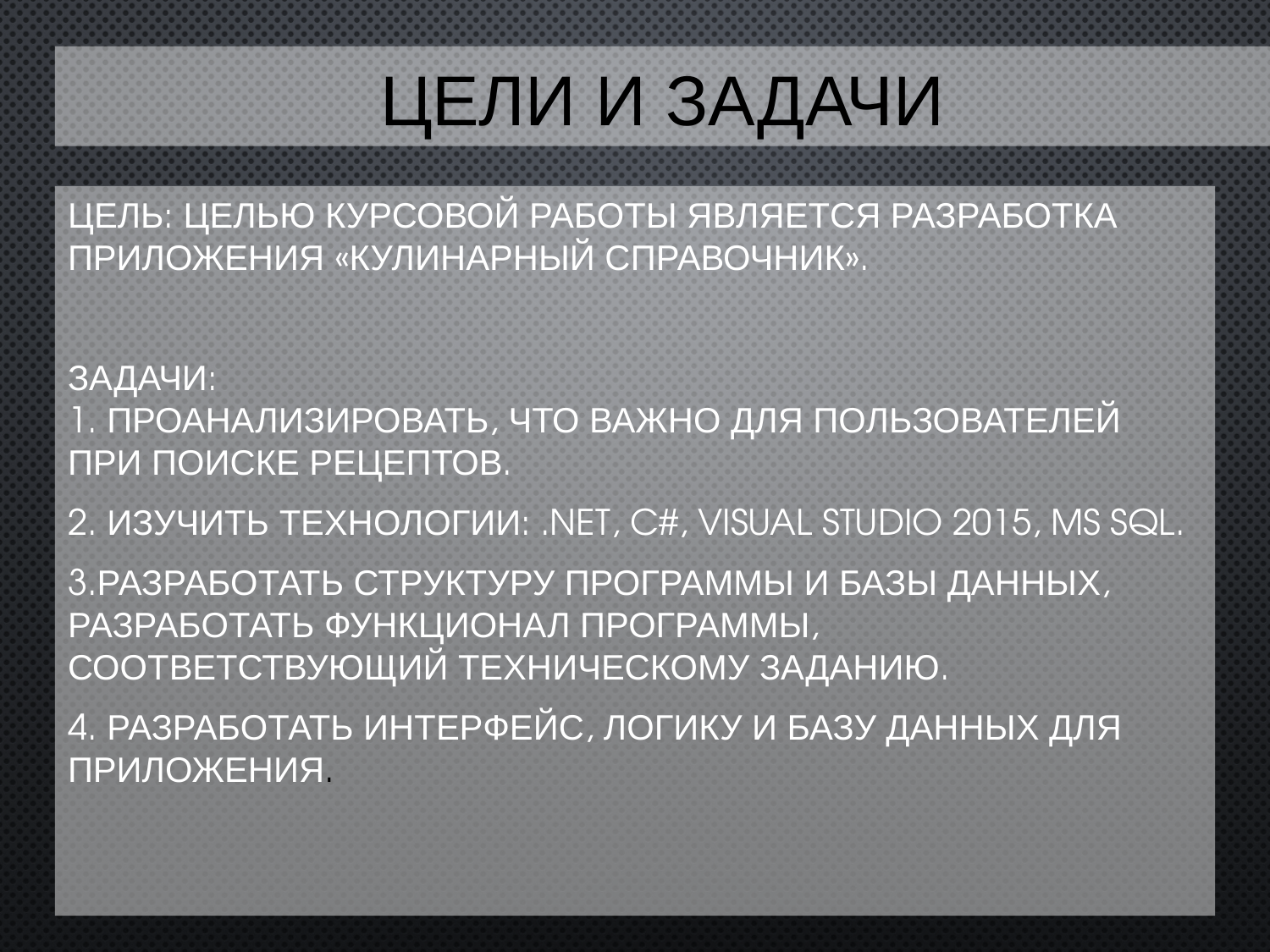

# Цели и задачи
Цель: Целью курсовой работы является разработка приложения «Кулинарный справочник».

Задачи: 
1. Проанализировать, что важно для пользователей при поиске рецептов.
2. Изучить технологии: .NET, C#, Visual Studio 2015, MS SQL.
3.Разработать структуру программы и базы данных, разработать функционал программы, соответствующий техническому заданию.
4. Разработать интерфейс, логику и базу данных для приложения.